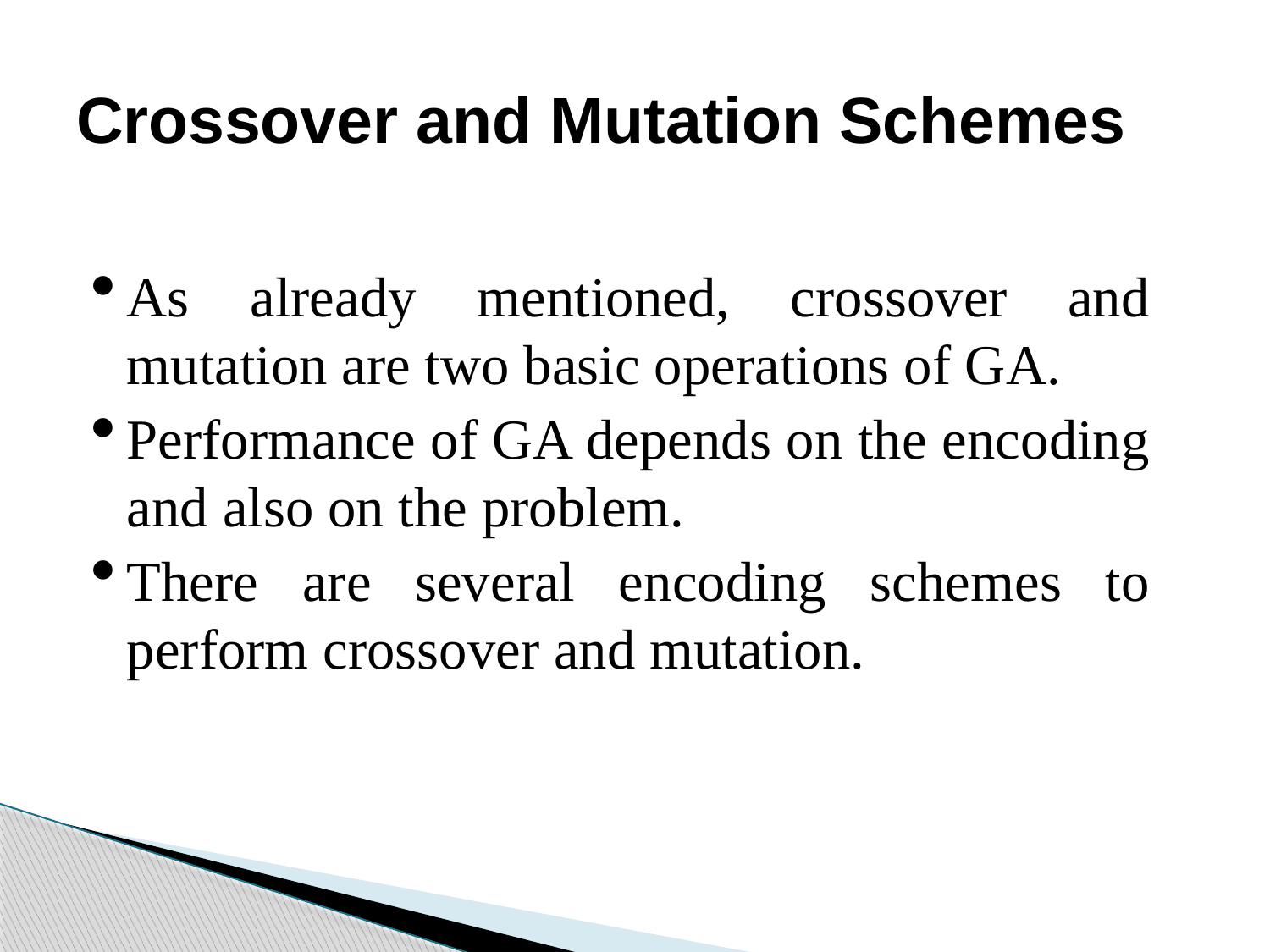

# Crossover and Mutation Schemes
As already mentioned, crossover and mutation are two basic operations of GA.
Performance of GA depends on the encoding and also on the problem.
There are several encoding schemes to perform crossover and mutation.